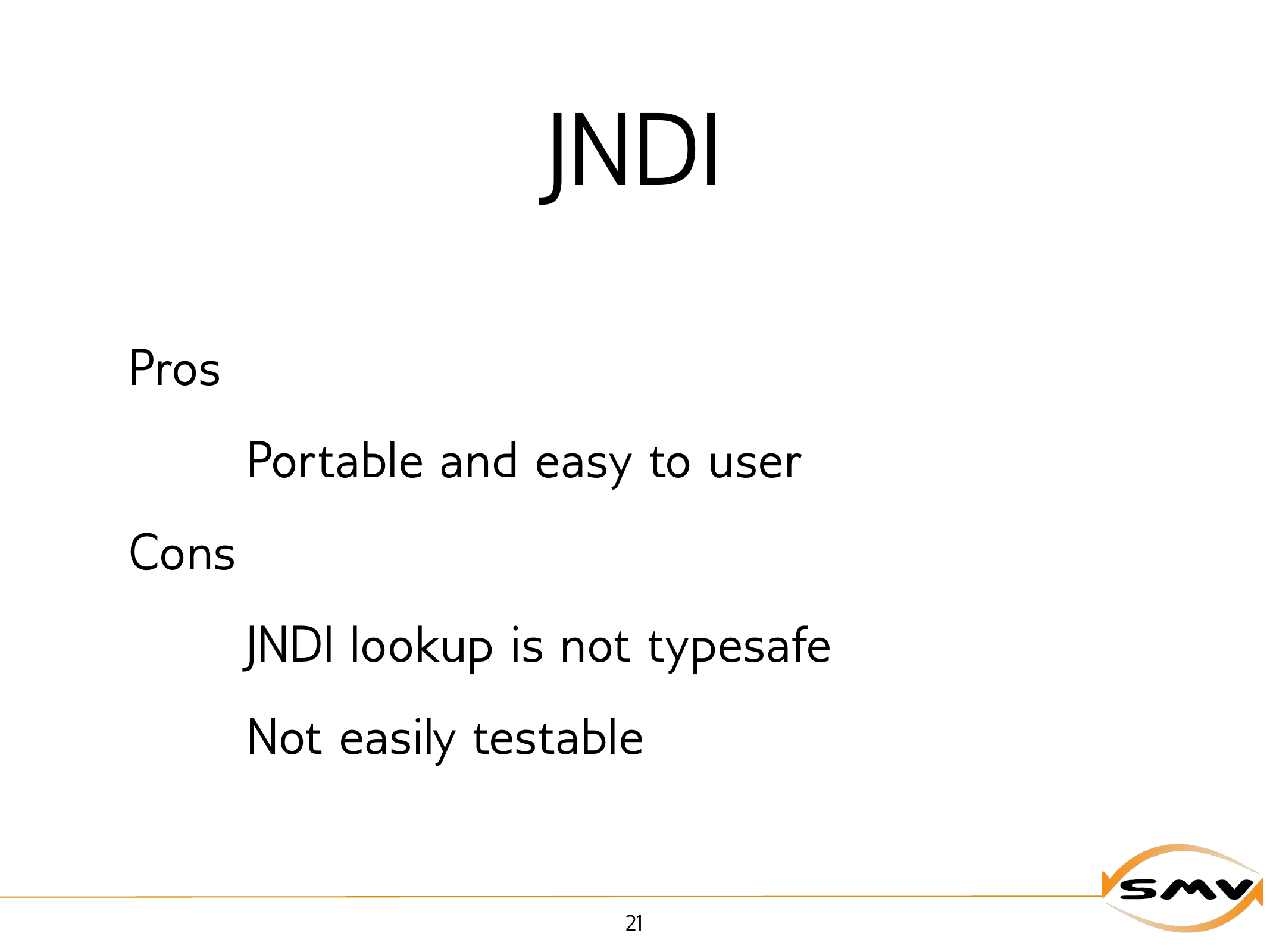

# JNDI
Pros
Portable and easy to user
Cons
JNDI lookup is not typesafe
Not easily testable
21